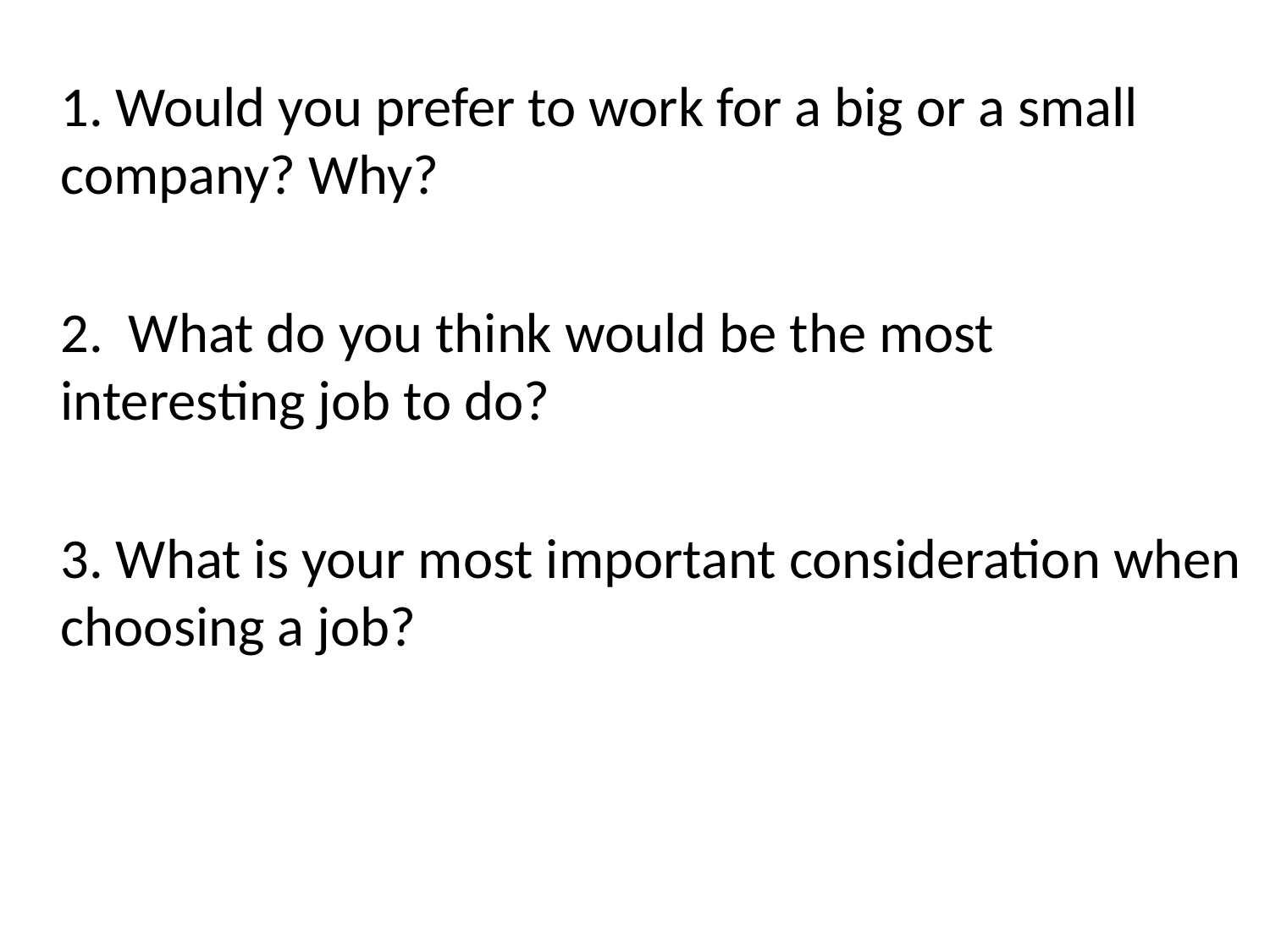

#
1. Would you prefer to work for a big or a small company? Why?

2.  What do you think would be the most interesting job to do?

3. What is your most important consideration when choosing a job?